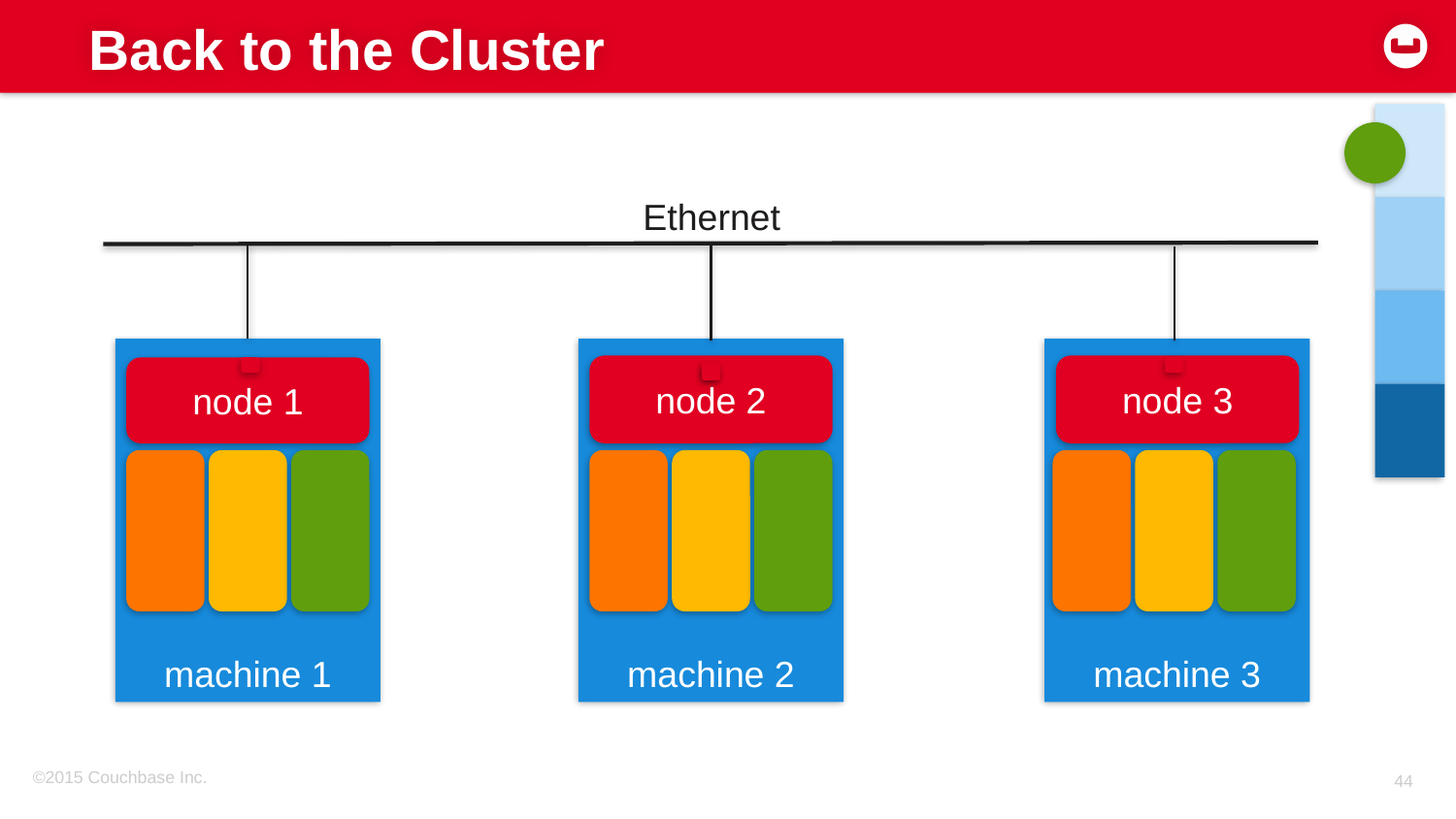

# Back to the Cluster

Ethernet
machine 1
machine 2
machine 3
node 2
node 3
node 1